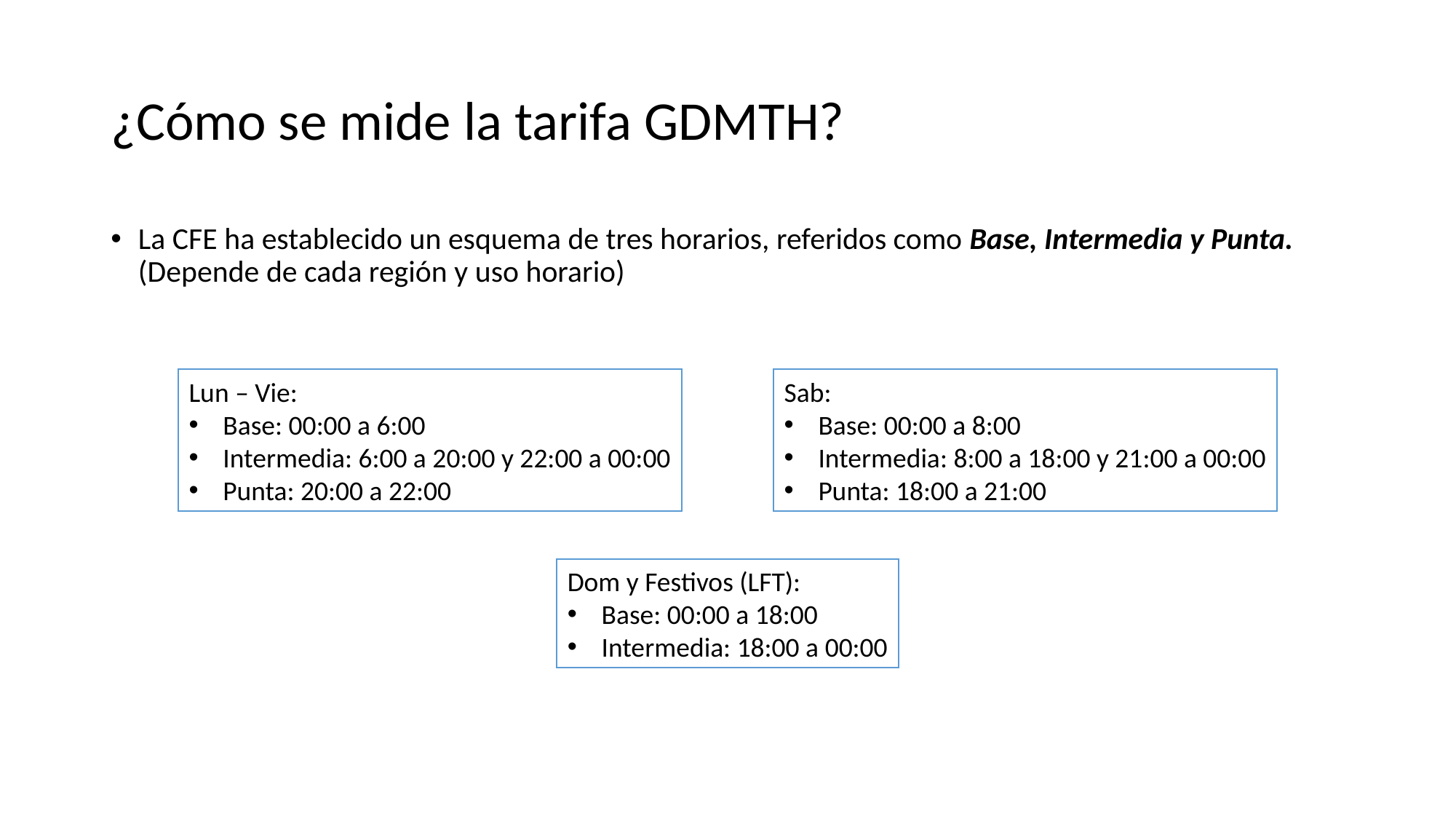

# ¿Cómo se mide la tarifa GDMTH?
La CFE ha establecido un esquema de tres horarios, referidos como Base, Intermedia y Punta. (Depende de cada región y uso horario)

Sab:
Base: 00:00 a 8:00
Intermedia: 8:00 a 18:00 y 21:00 a 00:00
Punta: 18:00 a 21:00
Lun – Vie:
Base: 00:00 a 6:00
Intermedia: 6:00 a 20:00 y 22:00 a 00:00
Punta: 20:00 a 22:00
Dom y Festivos (LFT):
Base: 00:00 a 18:00
Intermedia: 18:00 a 00:00